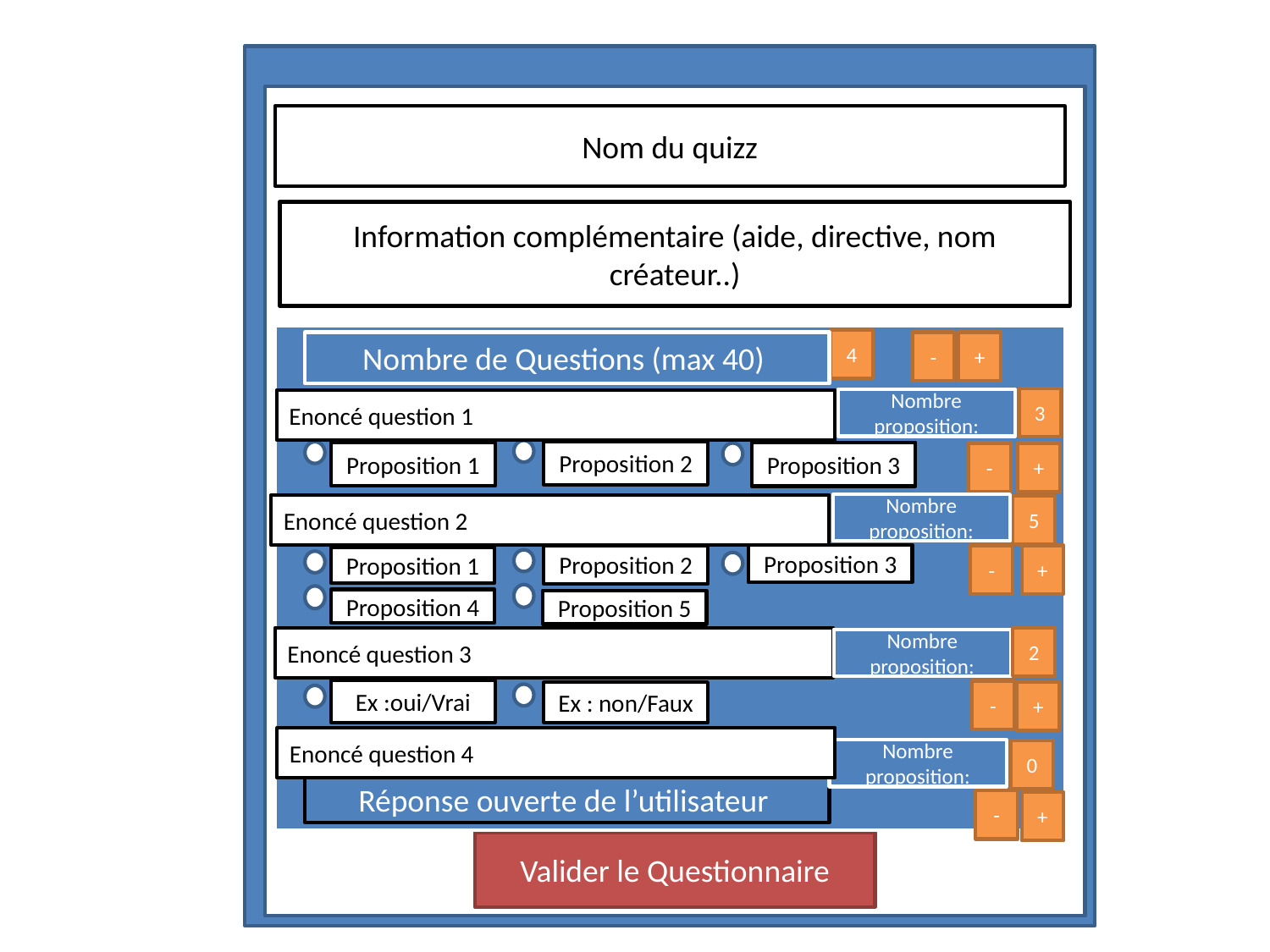

Nom du quizz
Information complémentaire (aide, directive, nom créateur..)

4
-
+
Nombre de Questions (max 40)
3
Nombre proposition:
Enoncé question 1

Proposition 2
Proposition 3
Proposition 1
-
+
Nombre proposition:
Enoncé question 2
5
Proposition 3
Proposition 2
+
-
Proposition 1

Proposition 4
Proposition 5
2
Enoncé question 3
Nombre proposition:
Ex :oui/Vrai
-
+
Ex : non/Faux

Enoncé question 4
Nombre proposition:
0
Réponse ouverte de l’utilisateur
-
+
Valider le Questionnaire